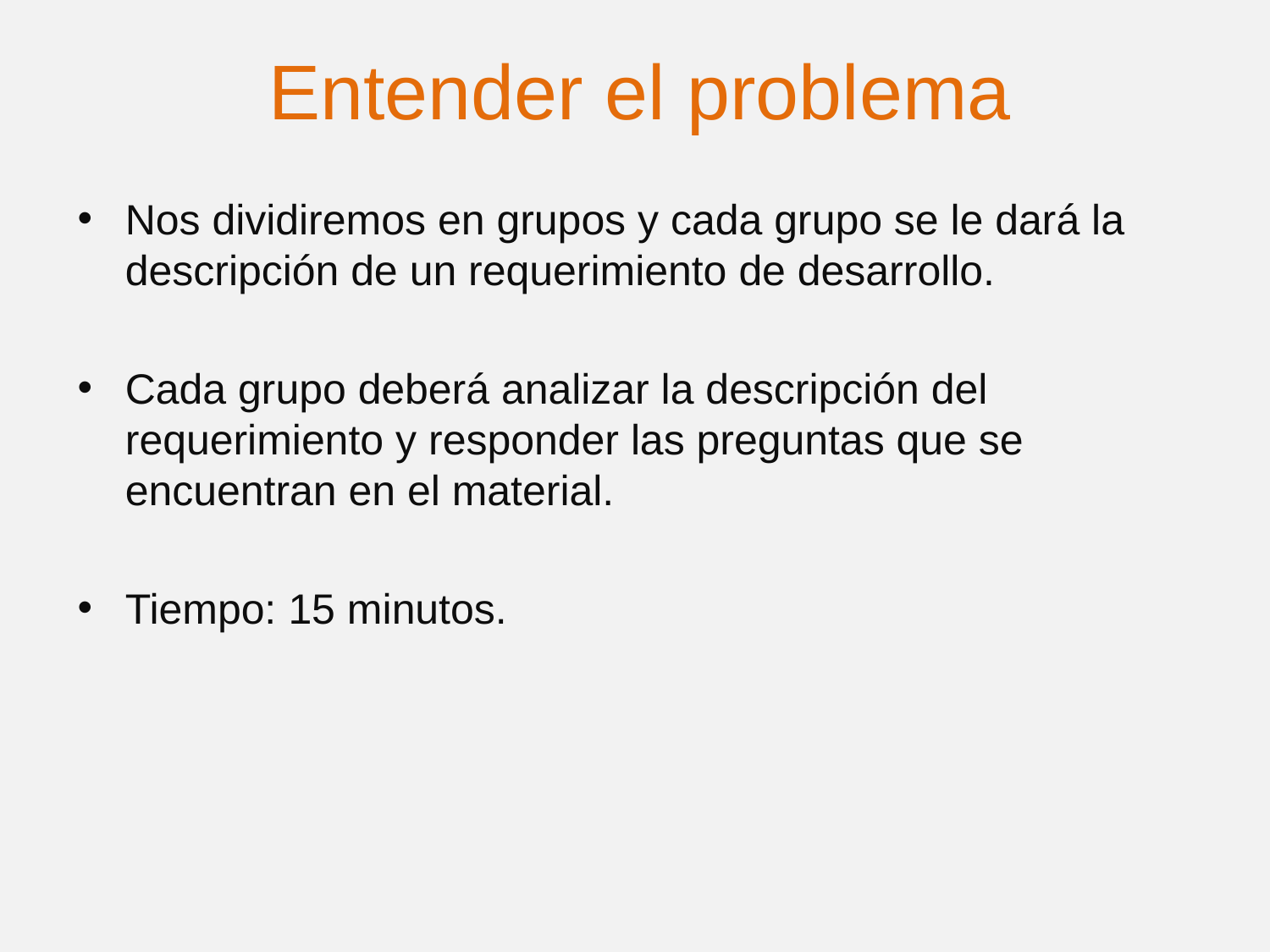

Entender el problema
Nos dividiremos en grupos y cada grupo se le dará la descripción de un requerimiento de desarrollo.

Cada grupo deberá analizar la descripción del requerimiento y responder las preguntas que se encuentran en el material.

Tiempo: 15 minutos.